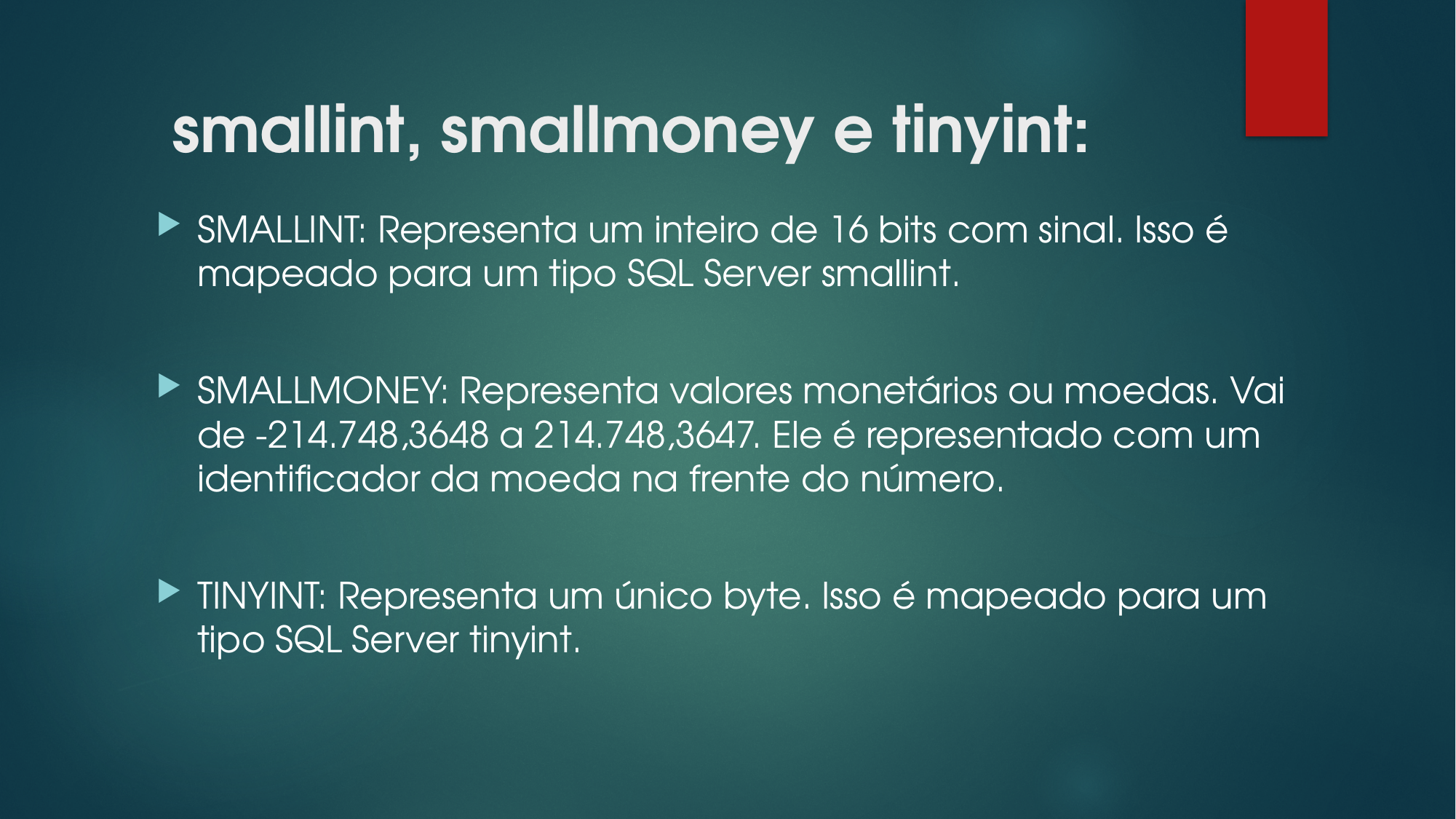

# smallint, smallmoney e tinyint:
SMALLINT: Representa um inteiro de 16 bits com sinal. Isso é mapeado para um tipo SQL Server smallint.

SMALLMONEY: Representa valores monetários ou moedas. Vai de -214.748,3648 a 214.748,3647. Ele é representado com um identificador da moeda na frente do número.

TINYINT: Representa um único byte. Isso é mapeado para um tipo SQL Server tinyint.